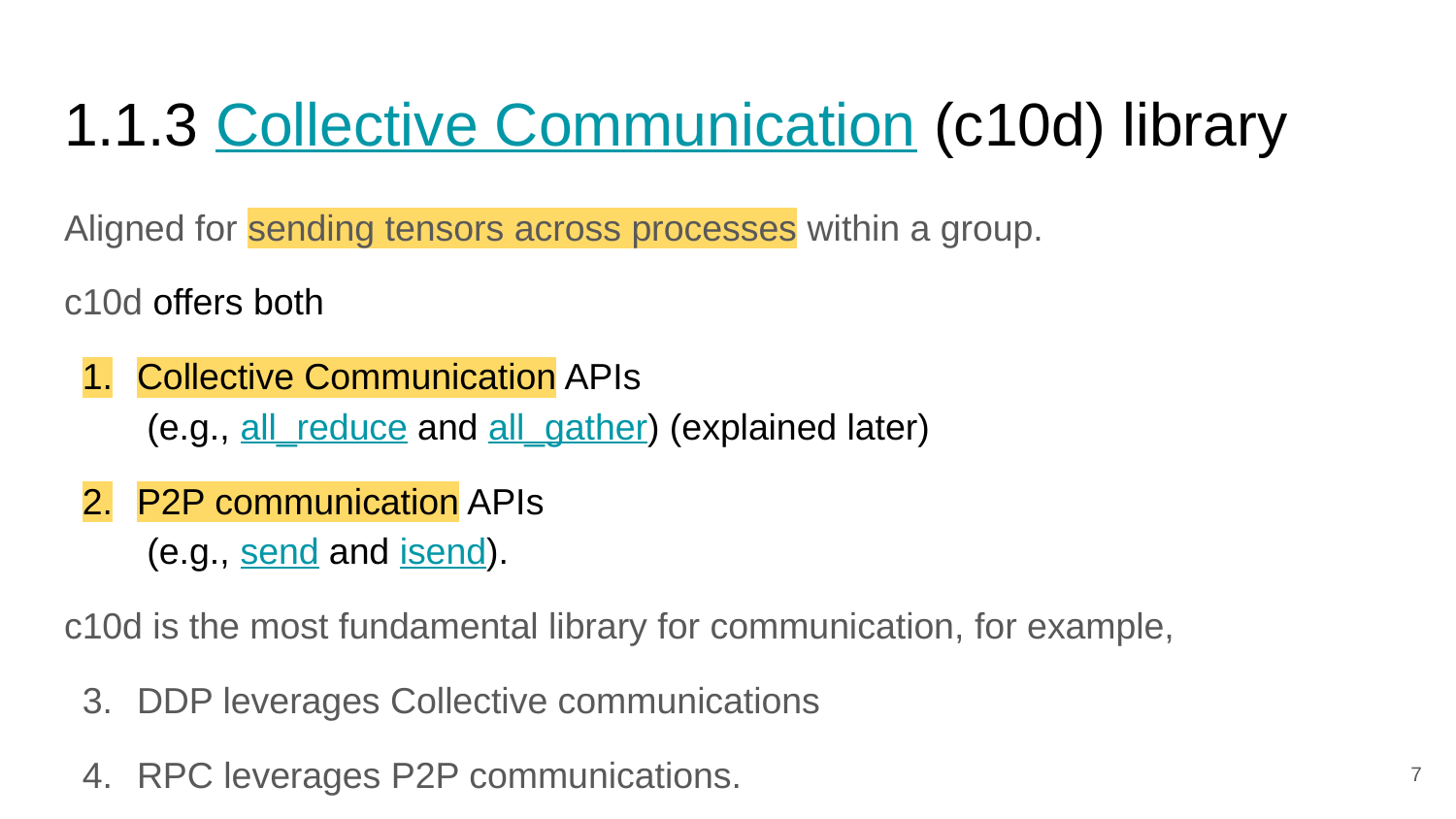

# 1.1.3 Collective Communication (c10d) library
Aligned for sending tensors across processes within a group.
c10d offers both
Collective Communication APIs
 (e.g., all_reduce and all_gather) (explained later)
P2P communication APIs
 (e.g., send and isend).
c10d is the most fundamental library for communication, for example,
DDP leverages Collective communications
RPC leverages P2P communications.
7